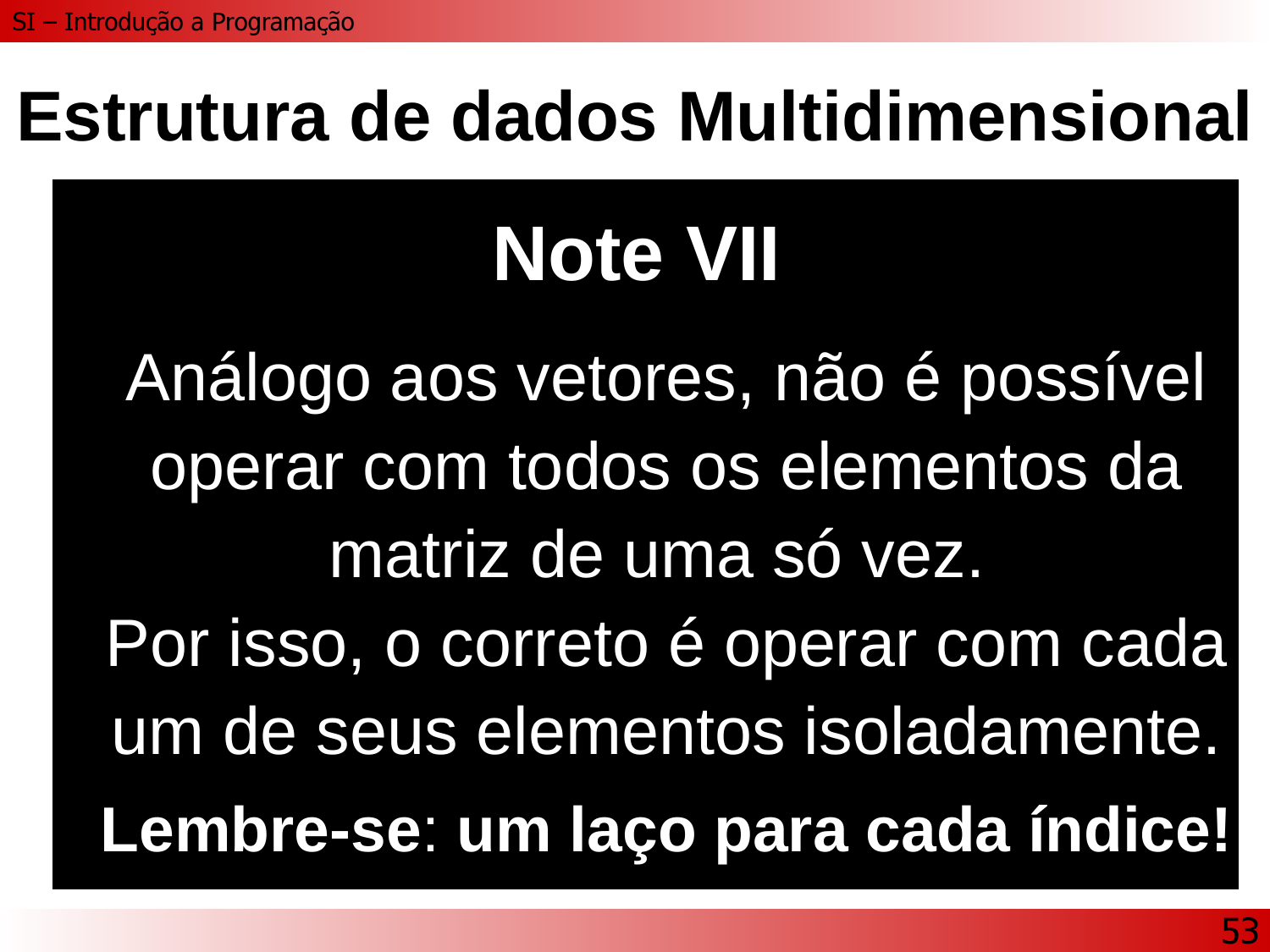

# Estrutura de dados Multidimensional

Note VII
Análogo aos vetores, não é possível operar com todos os elementos da matriz de uma só vez.
Por isso, o correto é operar com cada um de seus elementos isoladamente.
Lembre-se: um laço para cada índice!

53